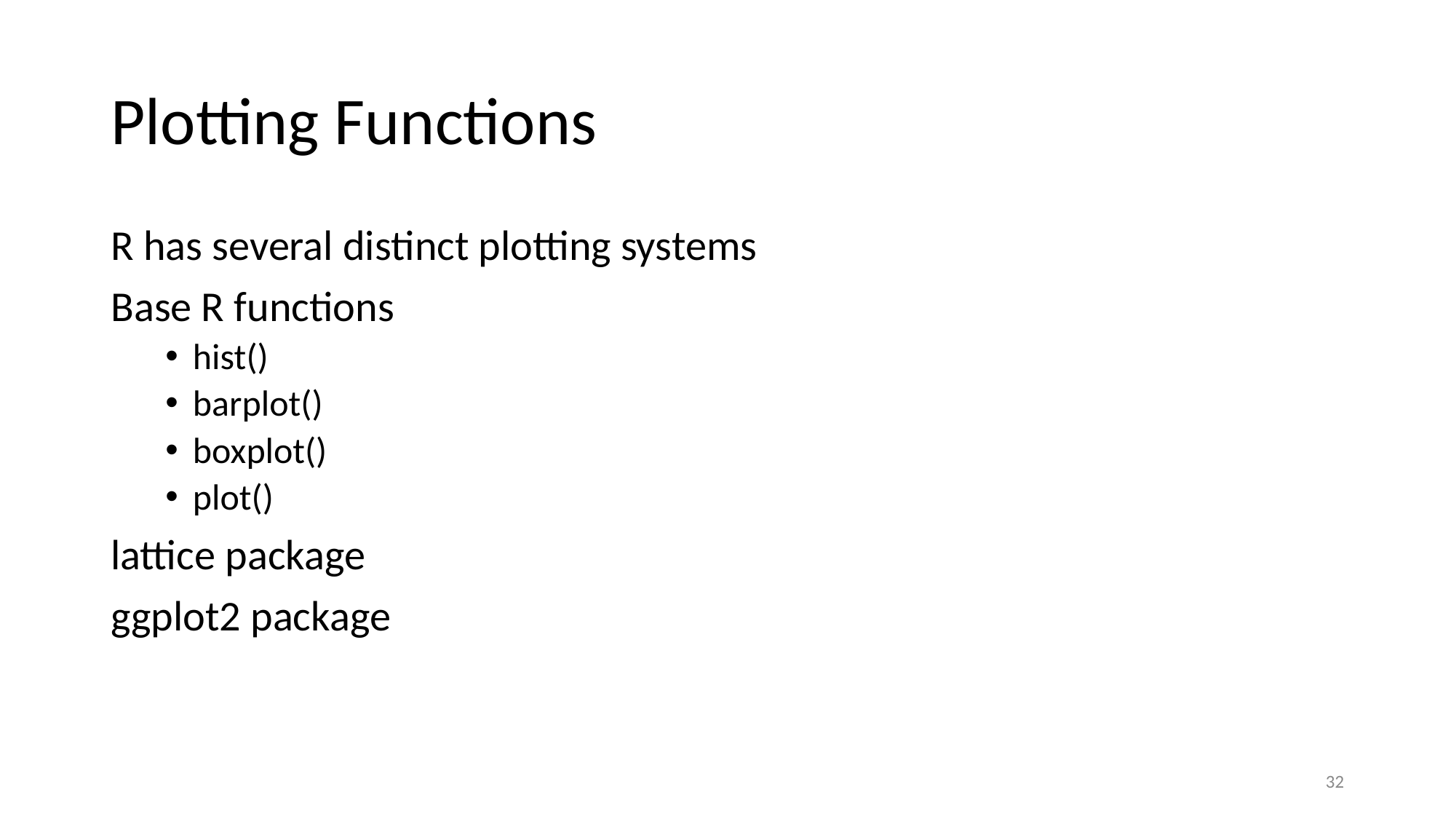

# Plotting Functions
R has several distinct plotting systems
Base R functions
hist()
barplot()
boxplot()
plot()
lattice package
ggplot2 package
32